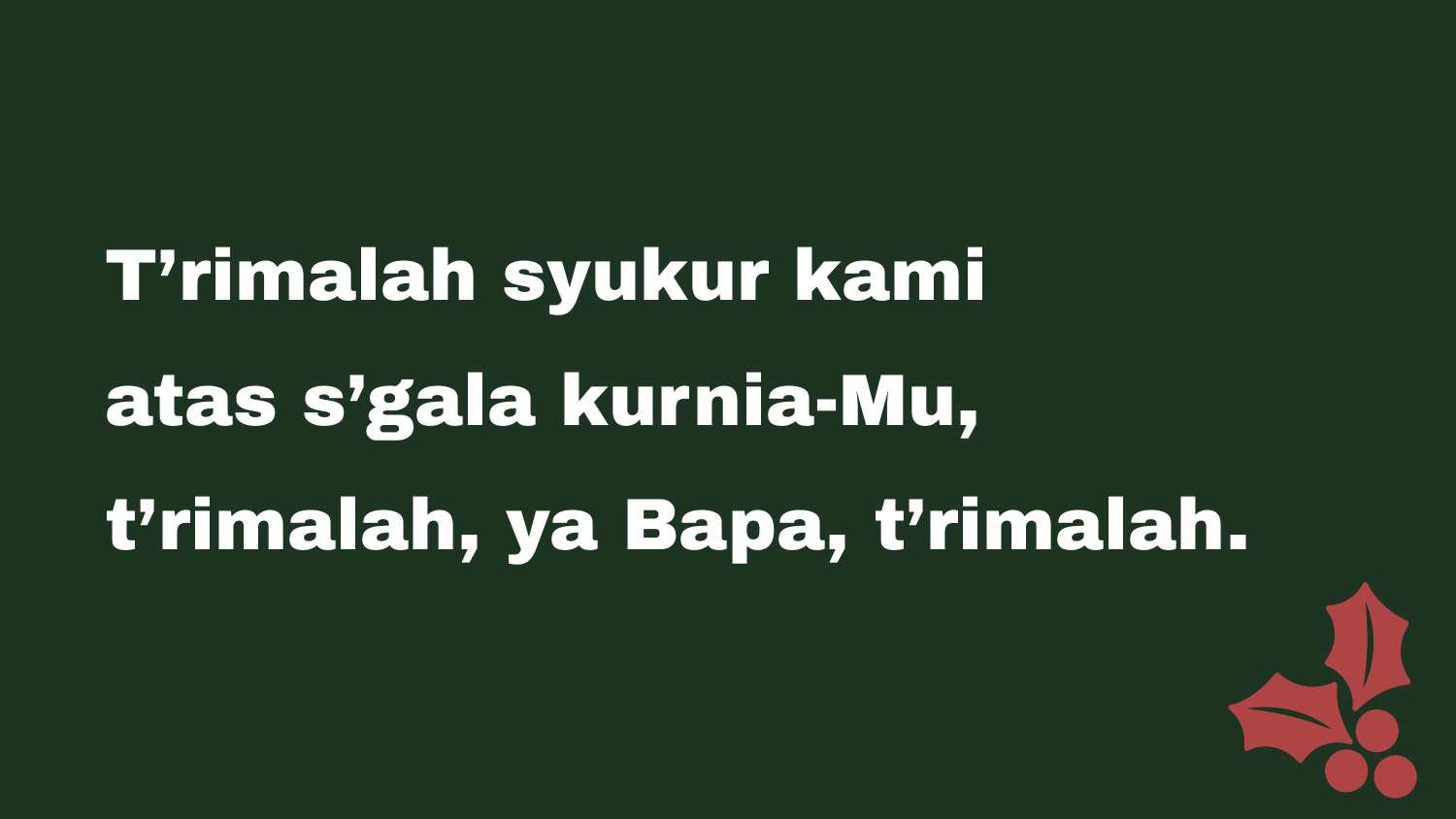

T’rimalah syukur kami
atas s’gala kurnia-Mu,
t’rimalah, ya Bapa, t’rimalah.